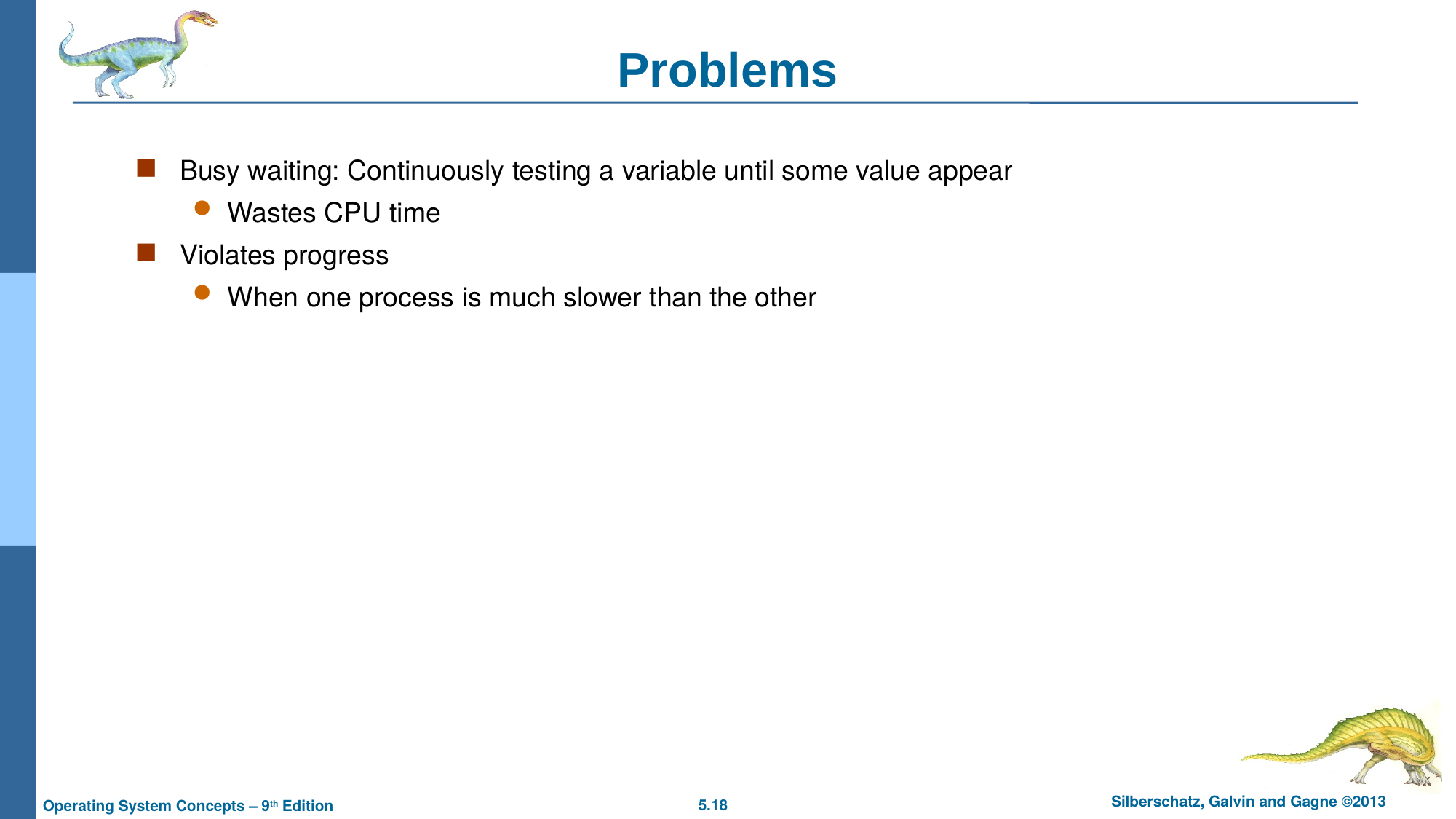

# Problems
Busy waiting: Continuously testing a variable until some value appear
Wastes CPU time
Violates progress
When one process is much slower than the other